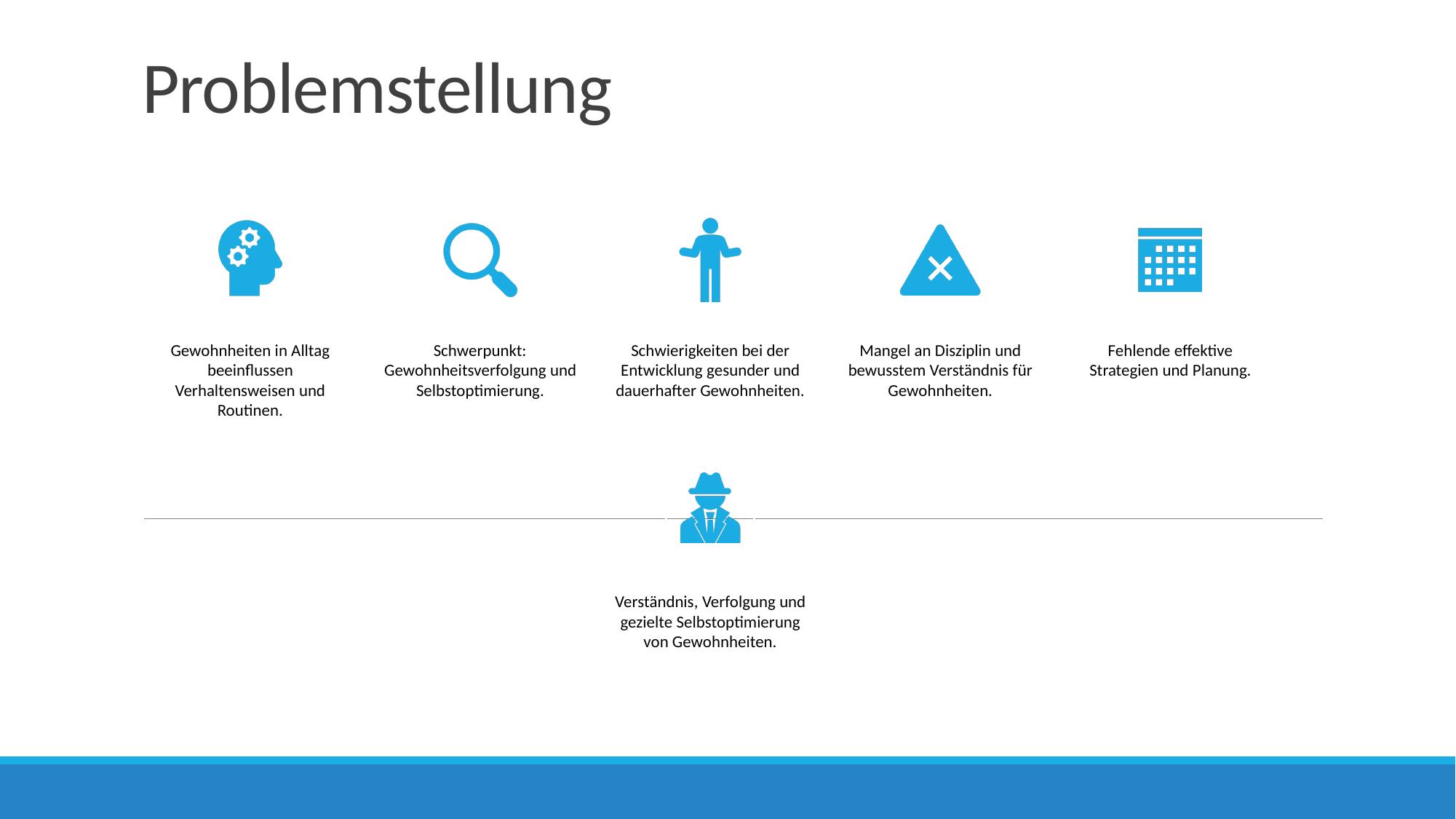

# Problemstellung
Gewohnheiten in Alltag beeinflussen Verhaltensweisen und Routinen.
Schwerpunkt: Gewohnheitsverfolgung und Selbstoptimierung.
Schwierigkeiten bei der Entwicklung gesunder und dauerhafter Gewohnheiten.
Mangel an Disziplin und bewusstem Verständnis für Gewohnheiten.
Fehlende effektive Strategien und Planung.
Verständnis, Verfolgung und gezielte Selbstoptimierung von Gewohnheiten.